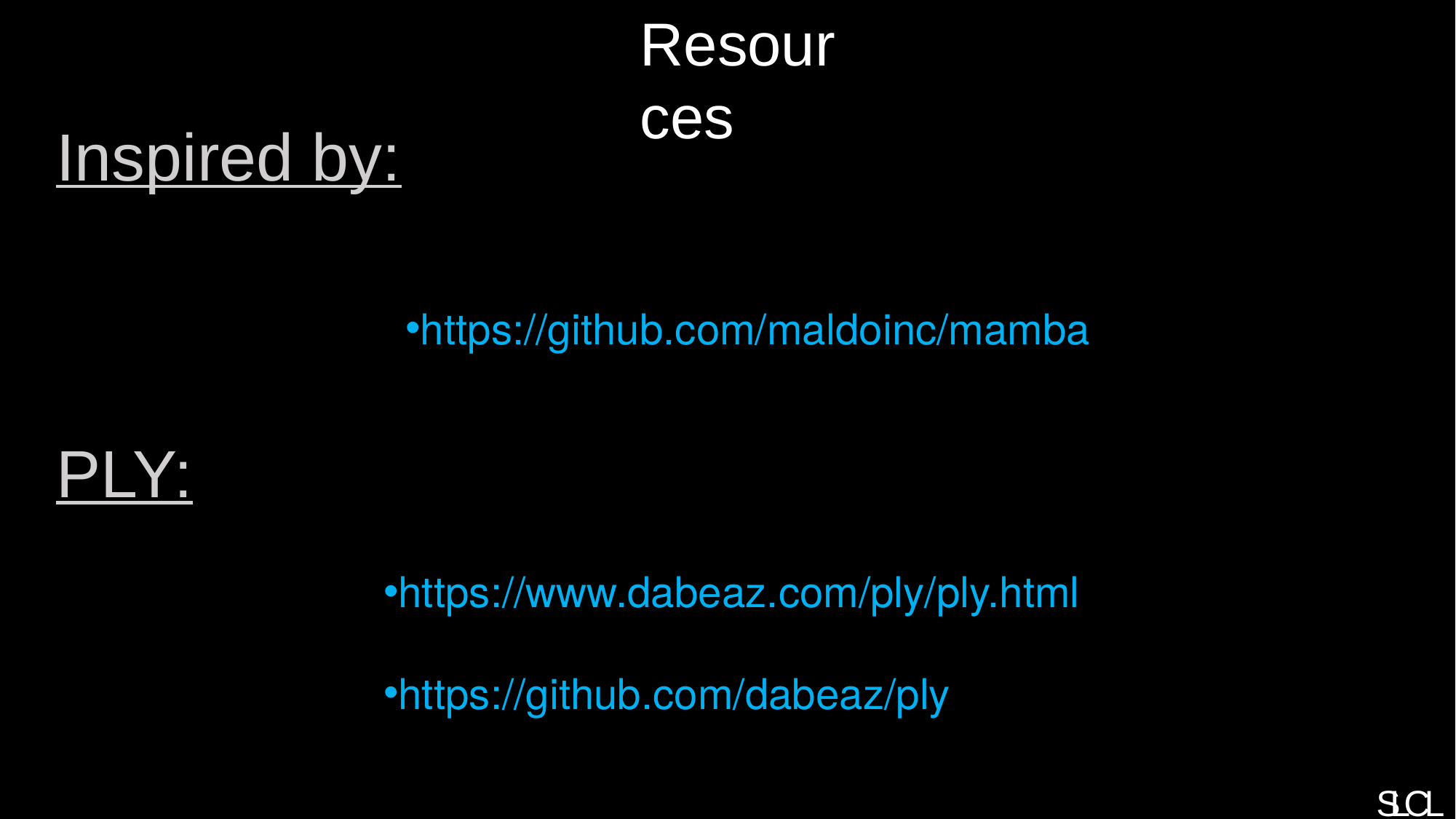

Resources
Inspired by:
https://github.com/maldoinc/mamba
PLY:
https://www.dabeaz.com/ply/ply.html

https://github.com/dabeaz/ply
S
L
C
L
https://github.com/maldoinc/mambainspired by
https://www.dabeaz.com/ply/ply.htmlPLY
https://github.com/dabeaz/ply PLY